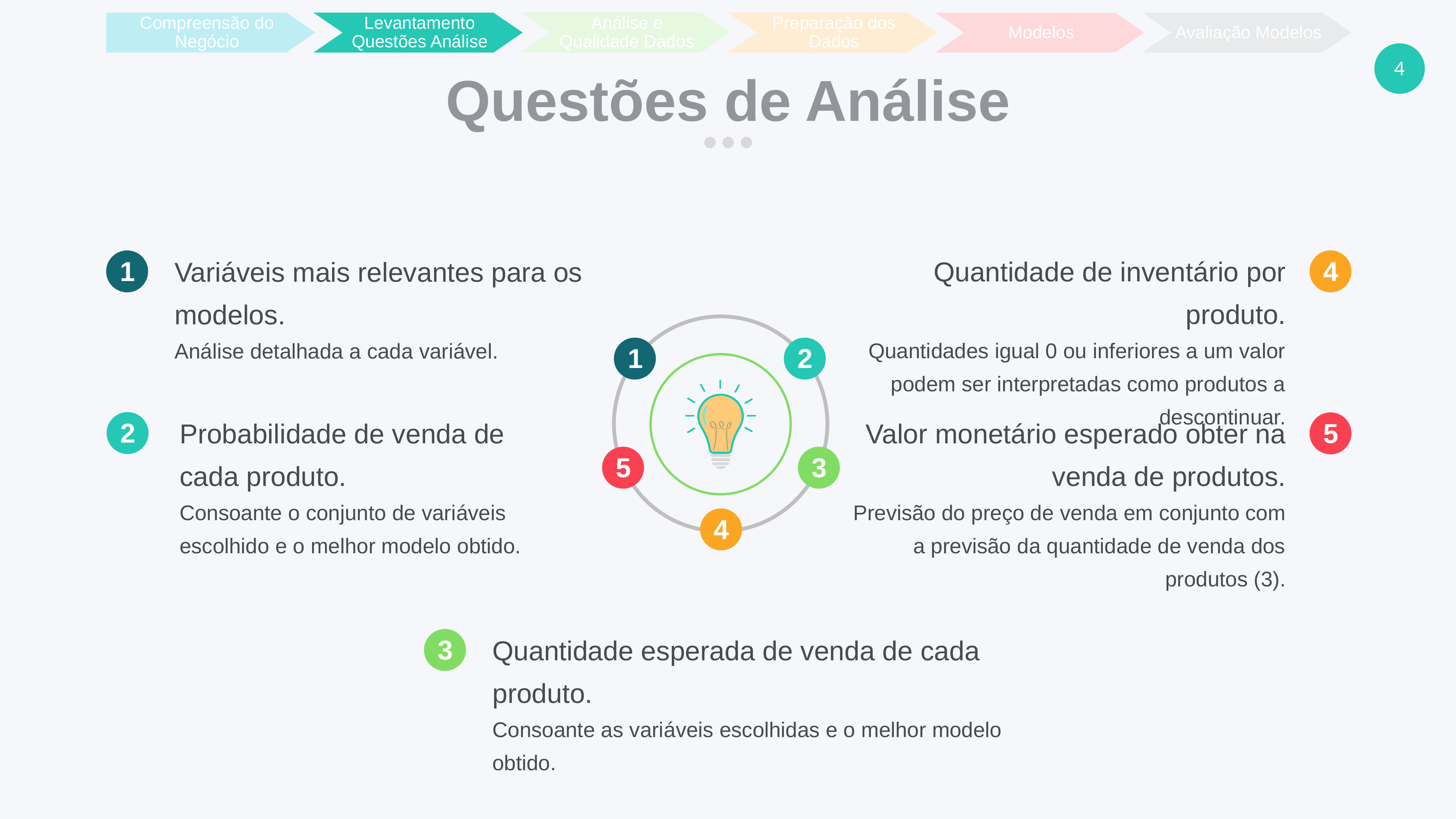

Compreensão do Negócio
Levantamento Questões Análise
Análise e Qualidade Dados
Preparação dos Dados
Modelos
Avaliação Modelos
Questões de Análise

Quantidade de inventário por produto.
Quantidades igual 0 ou inferiores a um valor podem ser interpretadas como produtos a descontinuar.
Variáveis mais relevantes para os modelos.
Análise detalhada a cada variável.

1

4

2

1

5

3

4
Valor monetário esperado obter na venda de produtos.
Previsão do preço de venda em conjunto com a previsão da quantidade de venda dos produtos (3).
Probabilidade de venda de cada produto.
Consoante o conjunto de variáveis escolhido e o melhor modelo obtido.

2

5
Quantidade esperada de venda de cada produto.
Consoante as variáveis escolhidas e o melhor modelo obtido.

3